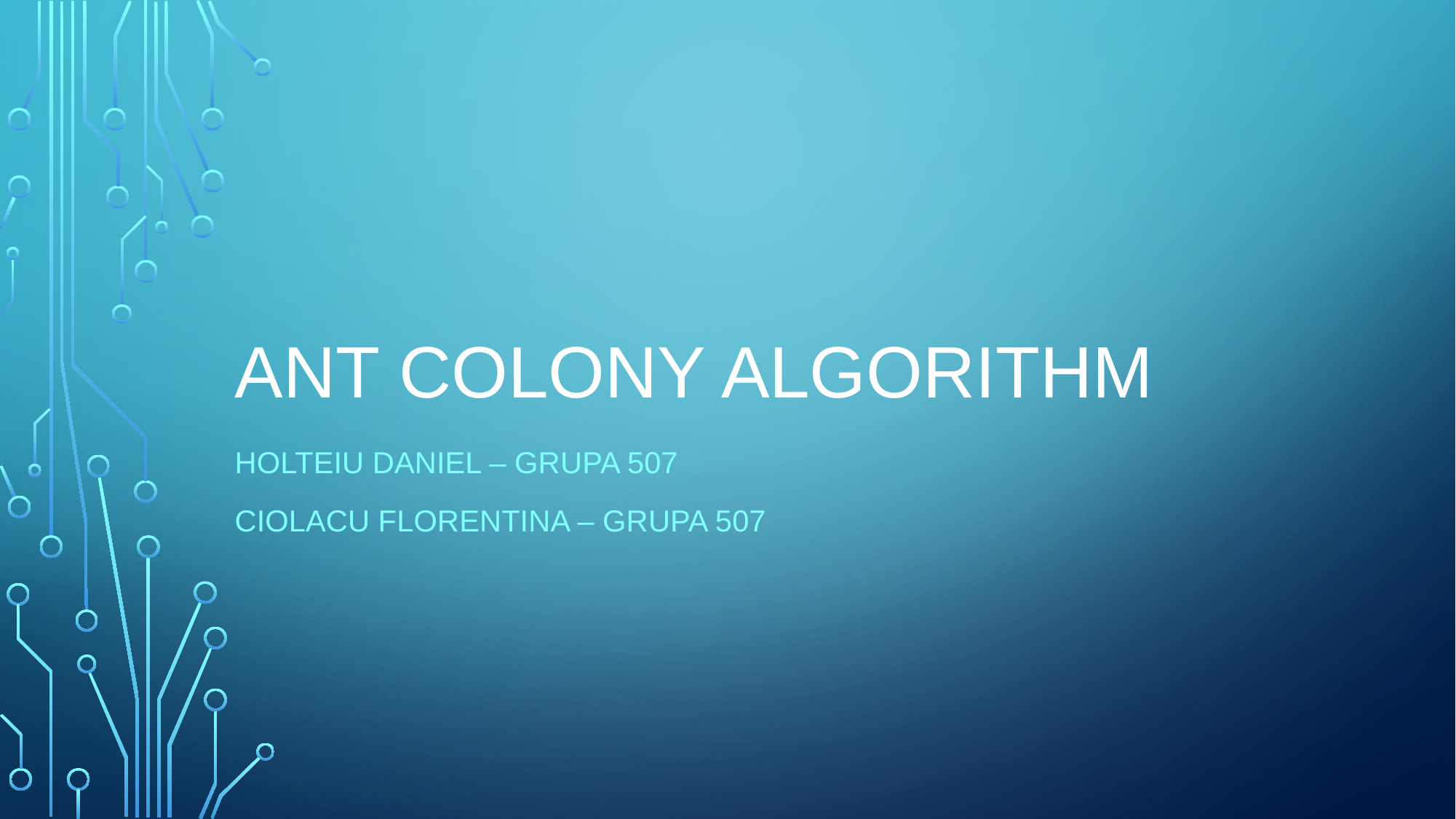

# Ant colony algorithm
Holteiu Daniel – grupa 507
Ciolacu Florentina – grupa 507